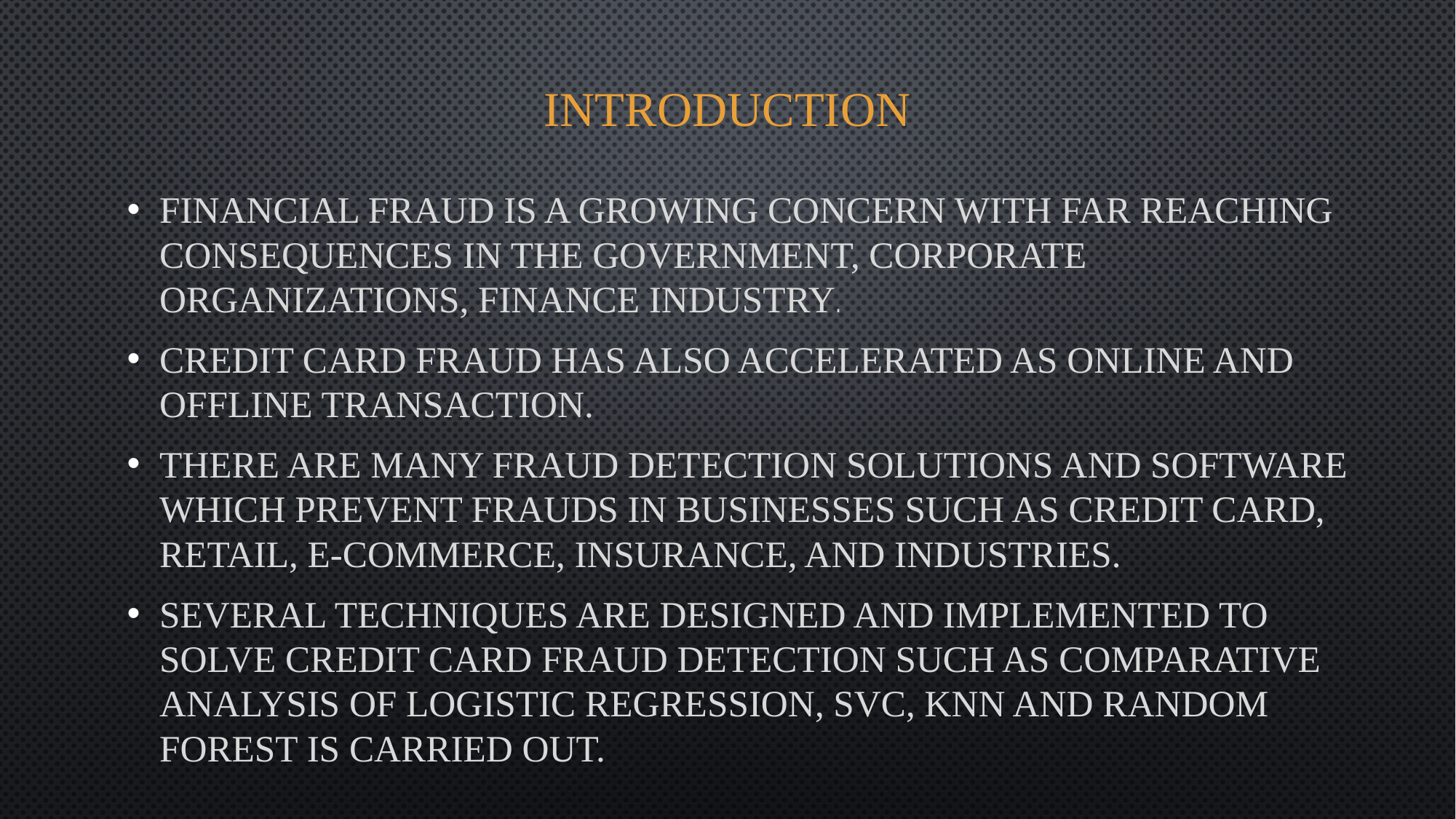

# INTRODUCTION
Financial fraud is a growing concern with far reaching consequences in the government, corporate organizations, finance industry.
credit card fraud has also accelerated as online and offline transaction.
There are many fraud detection solutions and software which prevent frauds in businesses such as credit card, retail, e-commerce, insurance, and industries.
Several techniques are designed and implemented to solve credit card fraud detection such as comparative analysis of Logistic Regression, SVC, KNN and Random Forest is carried out.